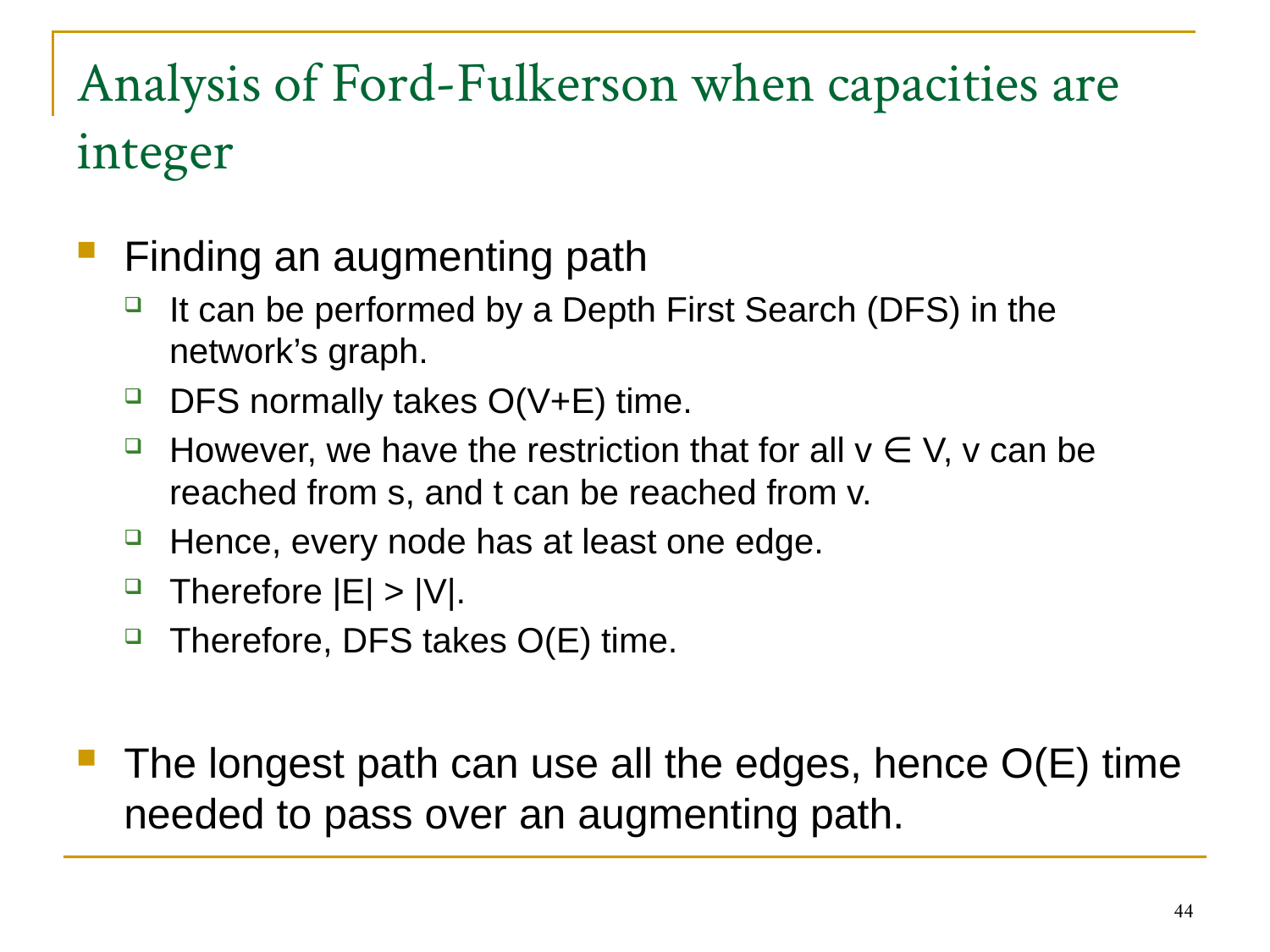

# Analysis of Ford-Fulkerson when capacities are integer
Finding an augmenting path
It can be performed by a Depth First Search (DFS) in the network’s graph.
DFS normally takes O(V+E) time.
However, we have the restriction that for all v ∈ V, v can be reached from s, and t can be reached from v.
Hence, every node has at least one edge.
Therefore |E| > |V|.
Therefore, DFS takes O(E) time.

The longest path can use all the edges, hence O(E) time needed to pass over an augmenting path.

44